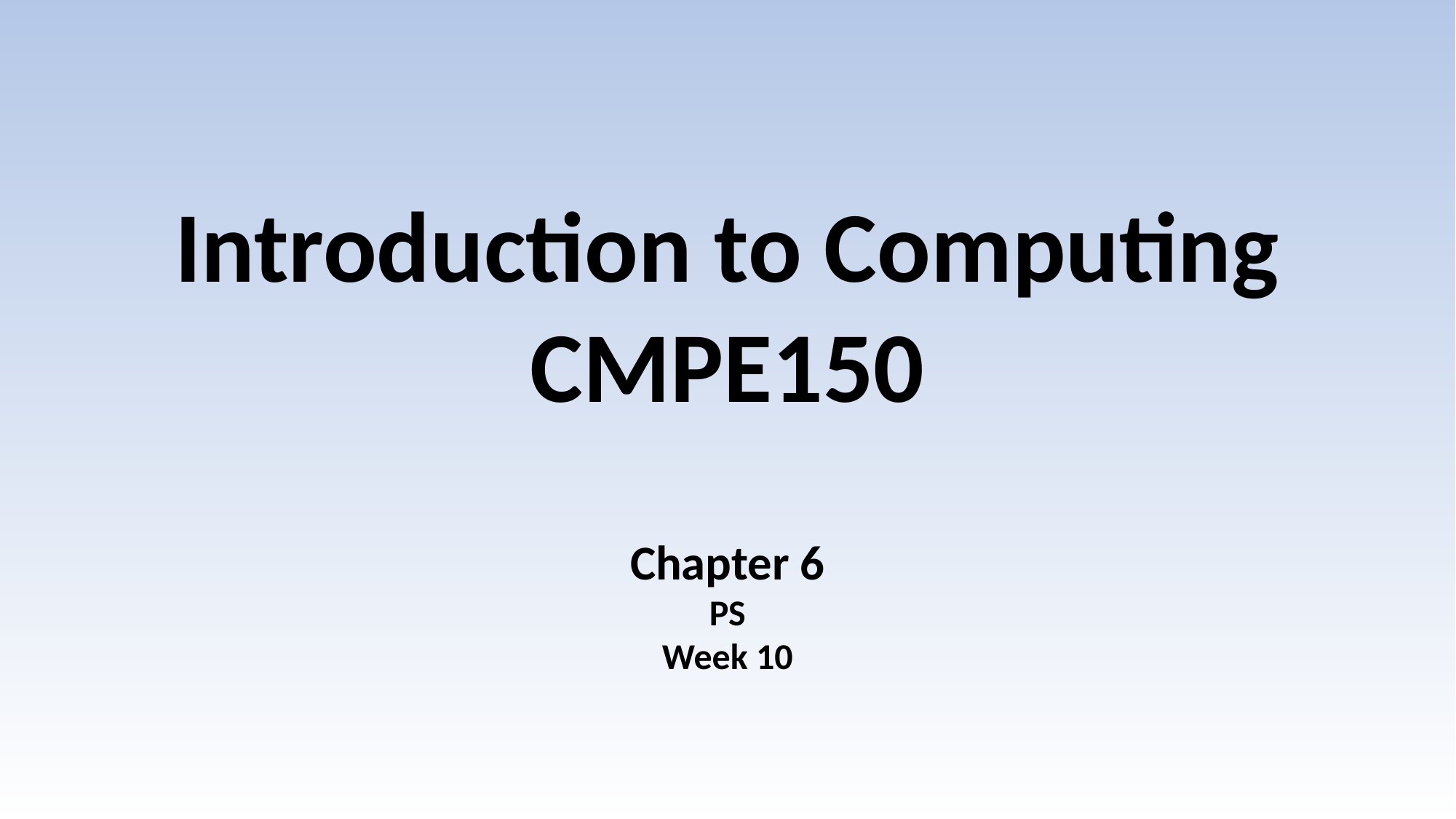

Introduction to Computing
CMPE150
Chapter 6
PS
Week 10